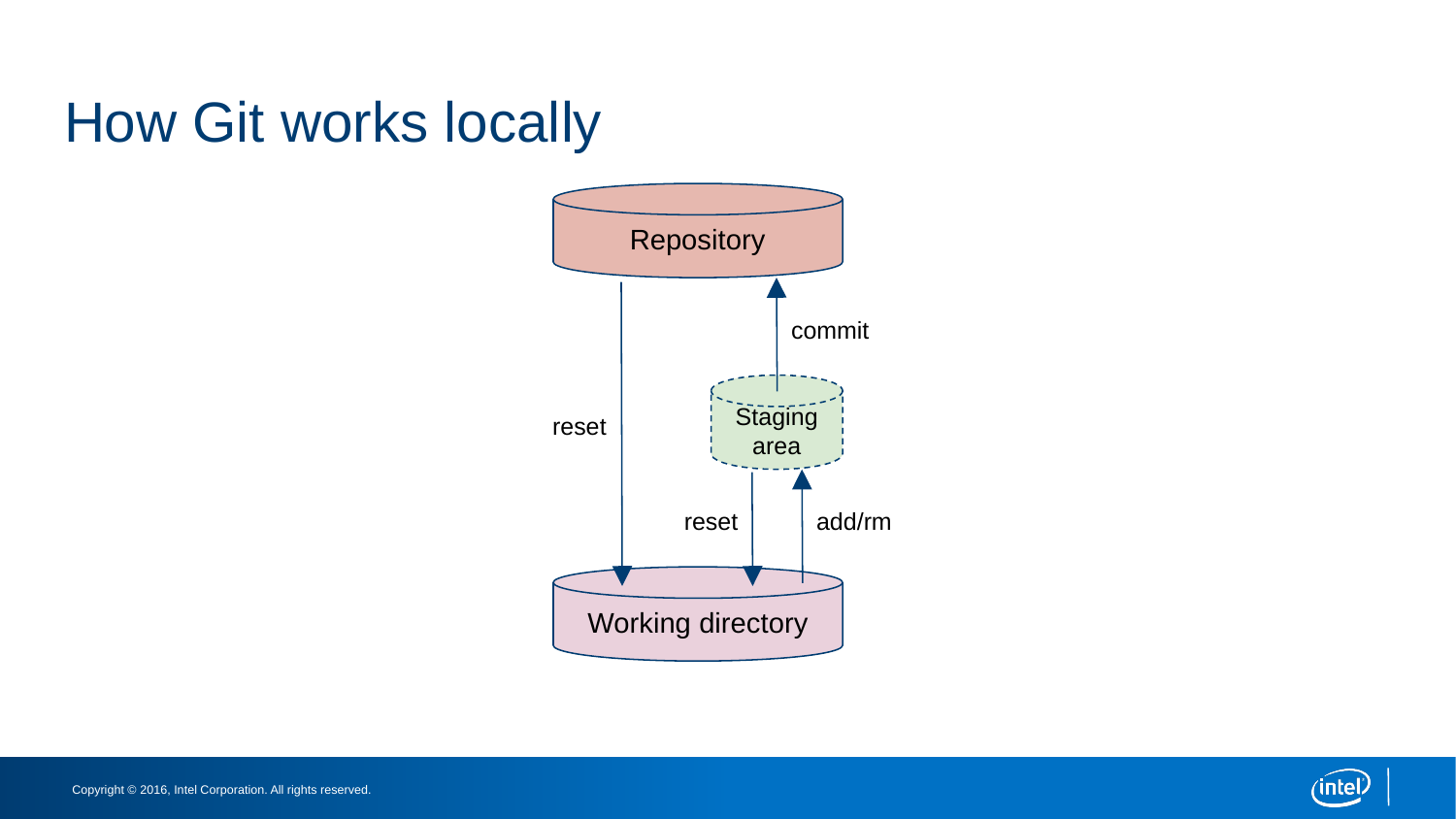

# How Git works locally
Repository
commit
Staging area
reset
reset
add/rm
Working directory